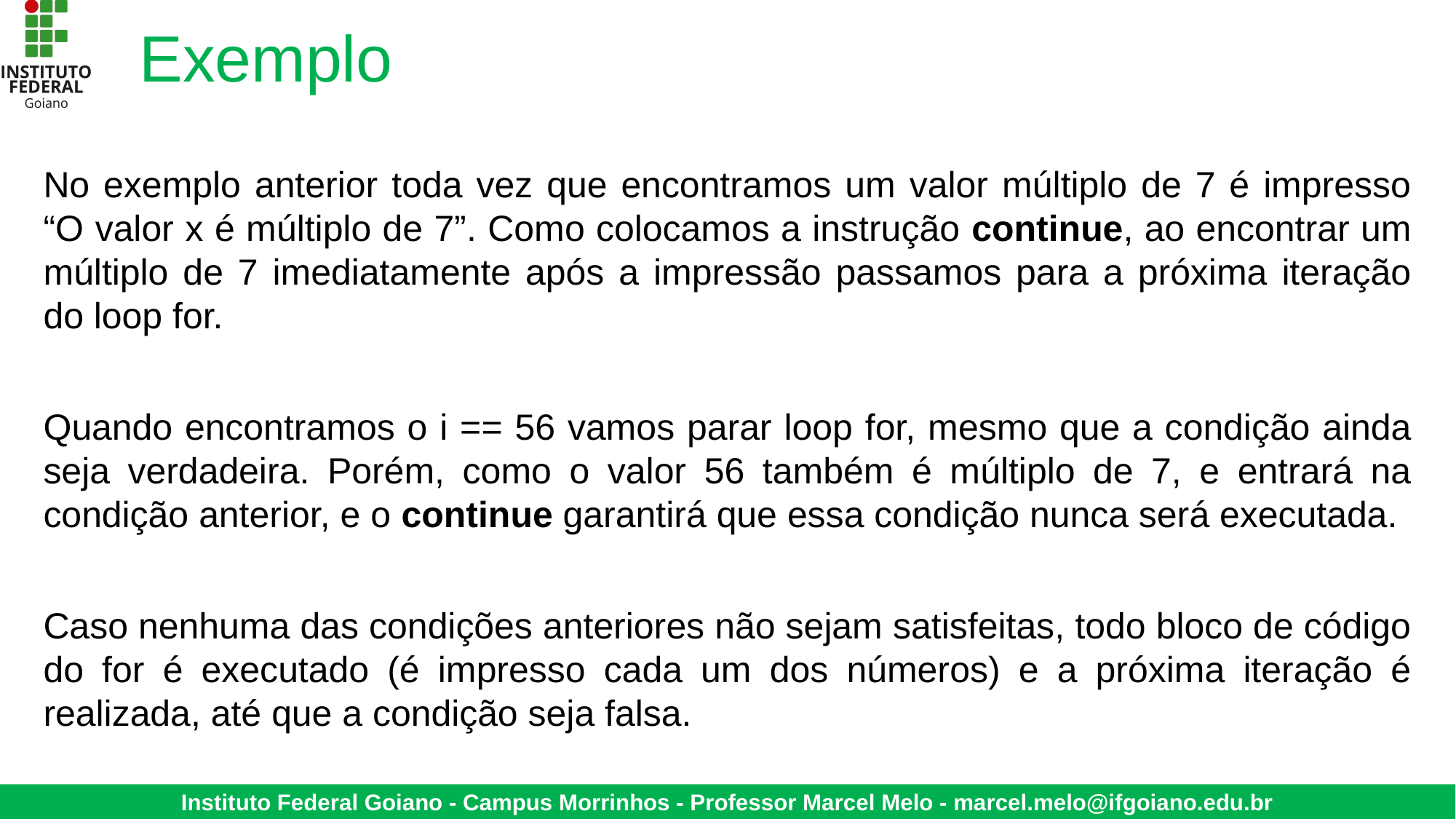

# Exemplo
No exemplo anterior toda vez que encontramos um valor múltiplo de 7 é impresso “O valor x é múltiplo de 7”. Como colocamos a instrução continue, ao encontrar um múltiplo de 7 imediatamente após a impressão passamos para a próxima iteração do loop for.

Quando encontramos o i == 56 vamos parar loop for, mesmo que a condição ainda seja verdadeira. Porém, como o valor 56 também é múltiplo de 7, e entrará na condição anterior, e o continue garantirá que essa condição nunca será executada.

Caso nenhuma das condições anteriores não sejam satisfeitas, todo bloco de código do for é executado (é impresso cada um dos números) e a próxima iteração é realizada, até que a condição seja falsa.